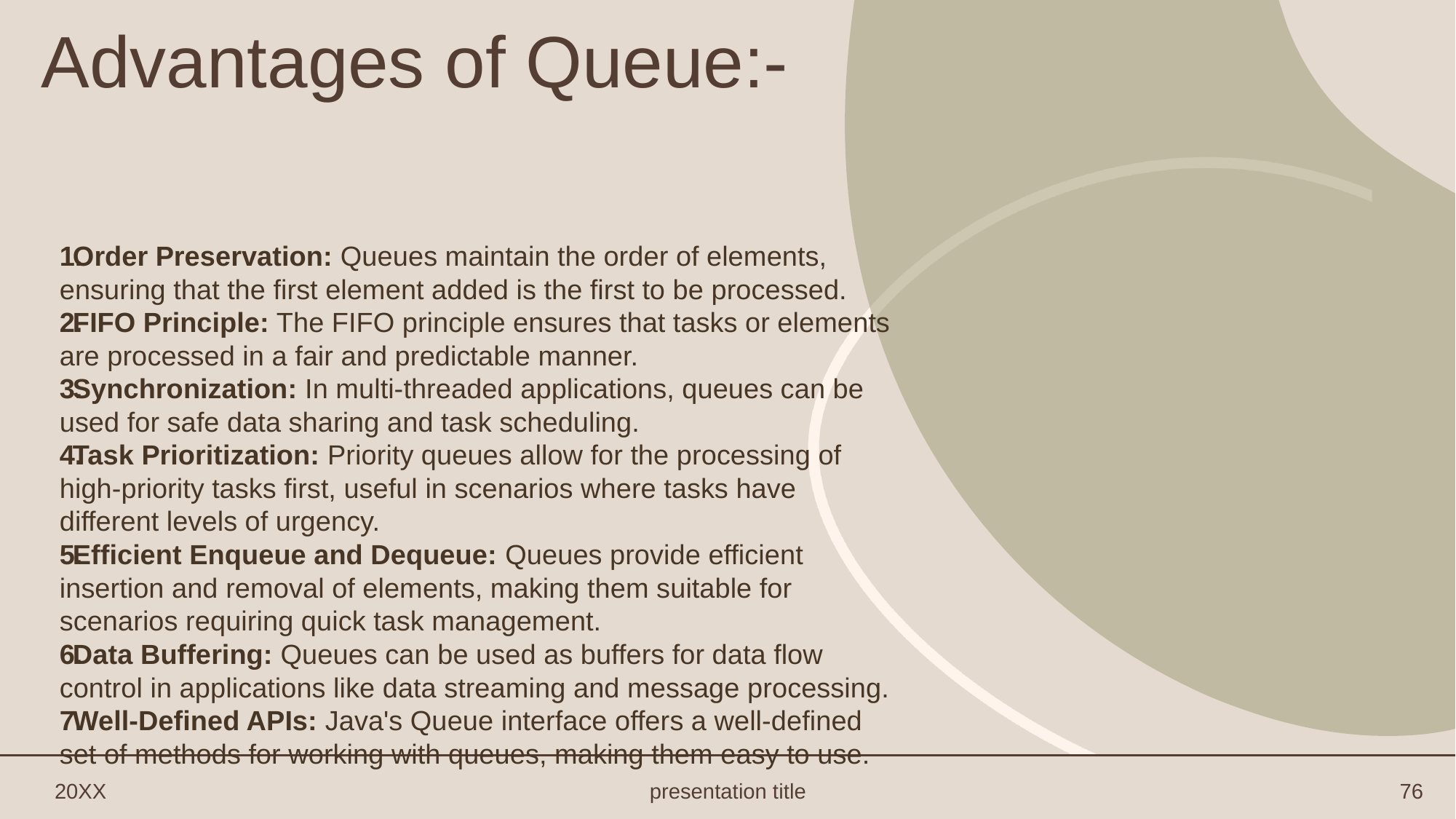

# Advantages of Queue:-
Order Preservation: Queues maintain the order of elements, ensuring that the first element added is the first to be processed.
FIFO Principle: The FIFO principle ensures that tasks or elements are processed in a fair and predictable manner.
Synchronization: In multi-threaded applications, queues can be used for safe data sharing and task scheduling.
Task Prioritization: Priority queues allow for the processing of high-priority tasks first, useful in scenarios where tasks have different levels of urgency.
Efficient Enqueue and Dequeue: Queues provide efficient insertion and removal of elements, making them suitable for scenarios requiring quick task management.
Data Buffering: Queues can be used as buffers for data flow control in applications like data streaming and message processing.
Well-Defined APIs: Java's Queue interface offers a well-defined set of methods for working with queues, making them easy to use.

20XX
presentation title
76